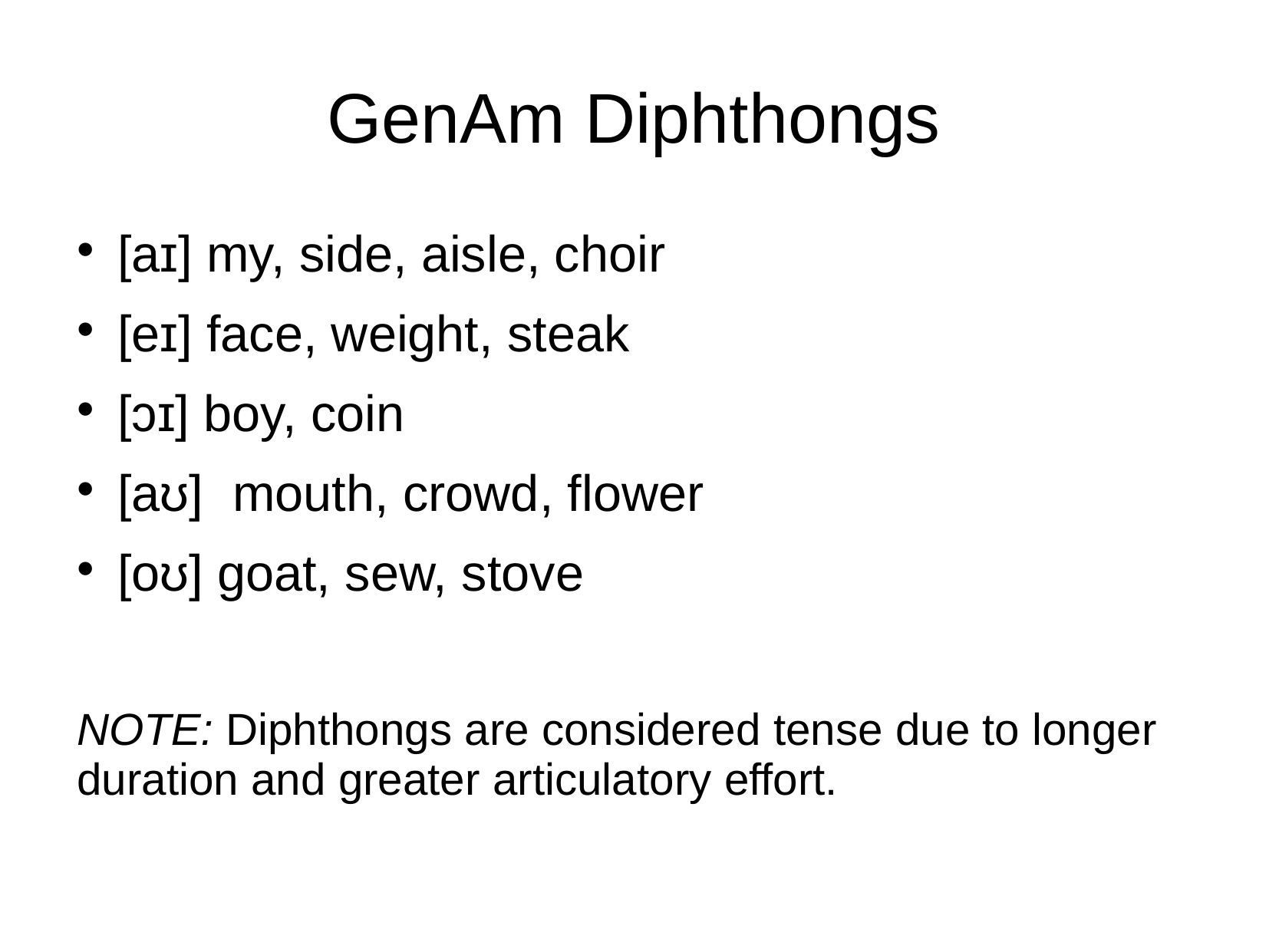

# GenAm Diphthongs
[aɪ] my, side, aisle, choir
[eɪ] face, weight, steak
[ɔɪ] boy, coin
[aʊ]	mouth, crowd, flower
[oʊ] goat, sew, stove

NOTE: Diphthongs are considered tense due to longer duration and greater articulatory effort.